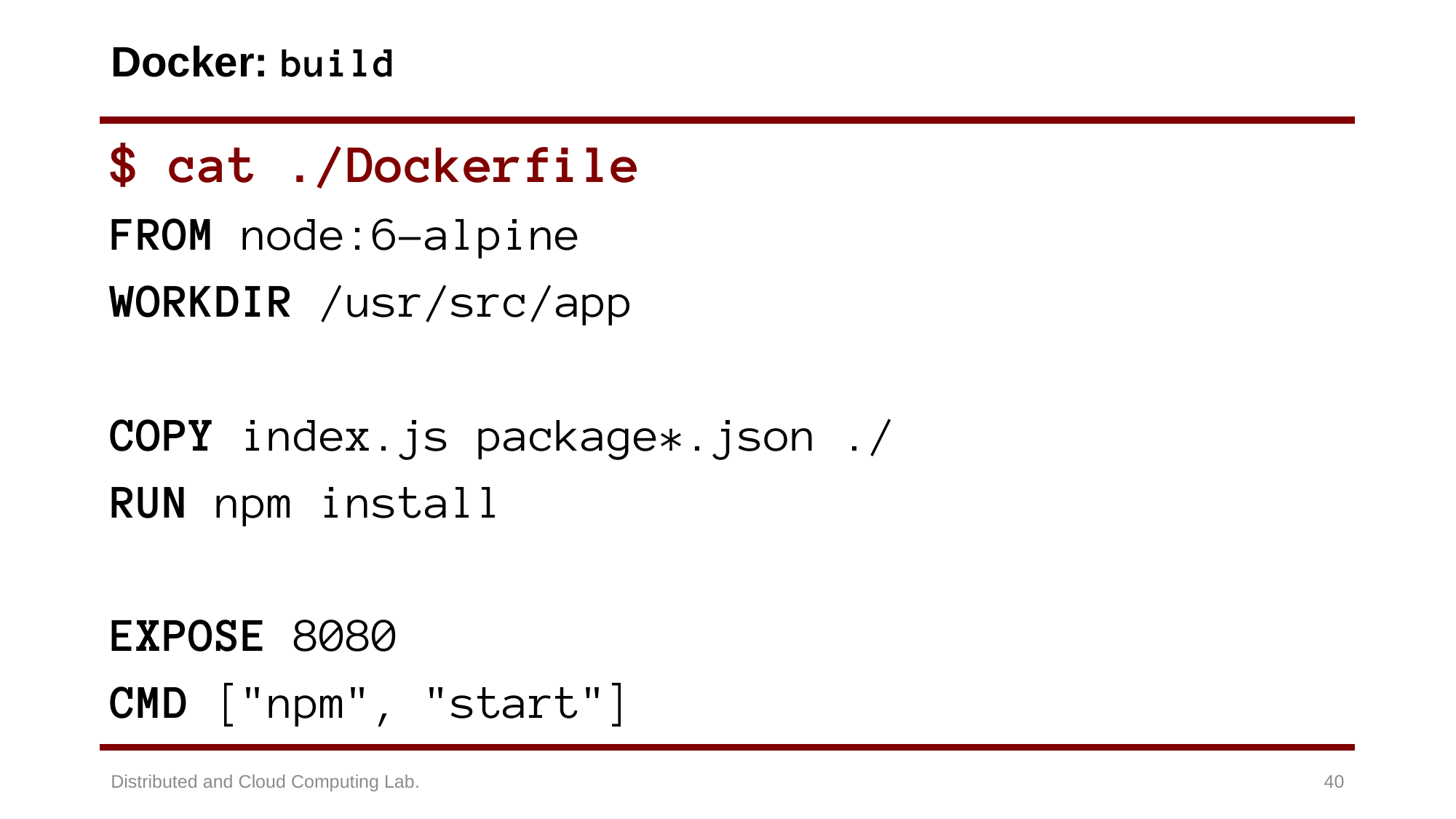

# Docker: build
$ cat ./Dockerfile
FROM node:6-alpine
WORKDIR /usr/src/app

COPY index.js package*.json ./
RUN npm install

EXPOSE 8080
CMD ["npm", "start"]
Distributed and Cloud Computing Lab.
40